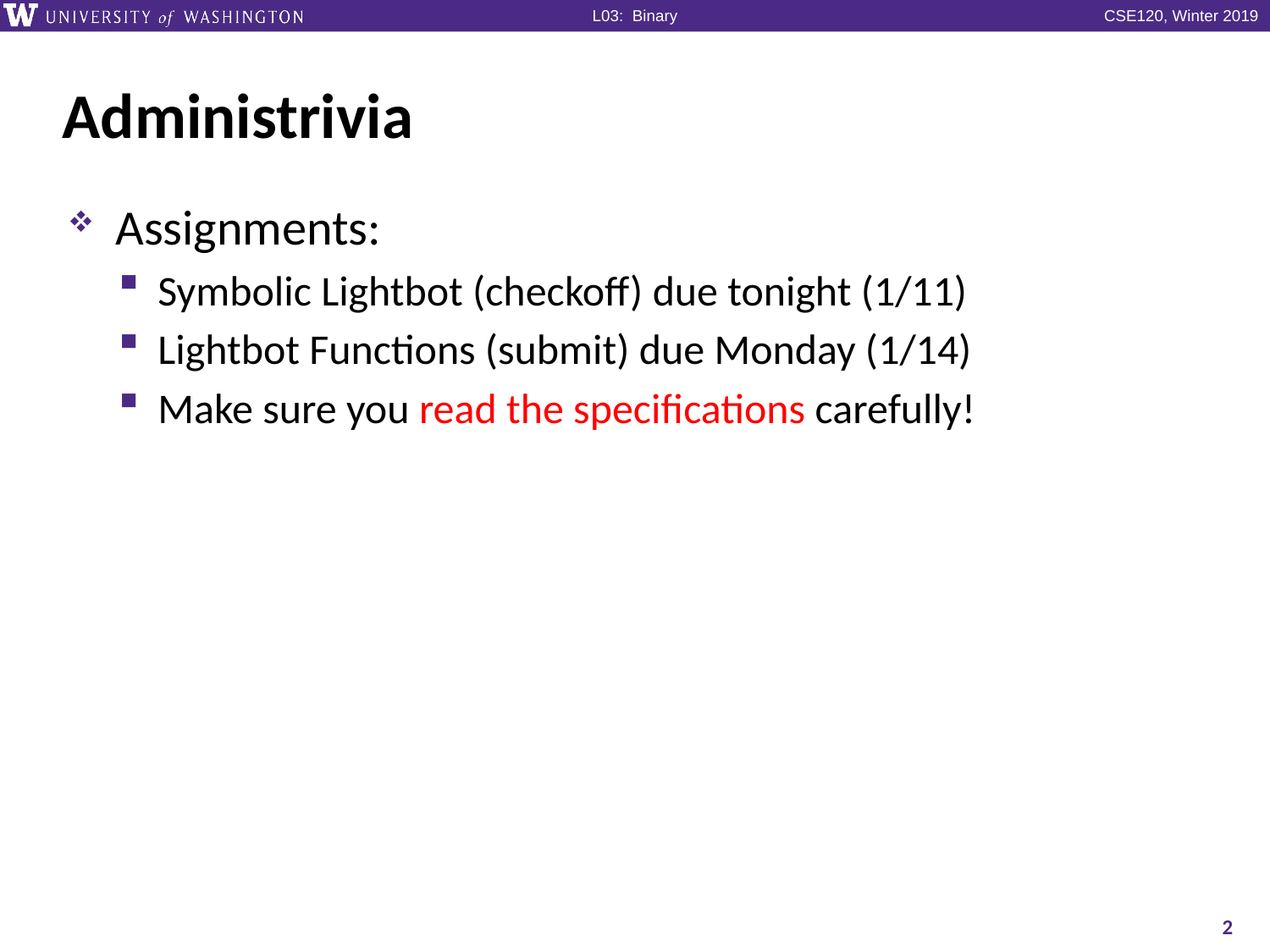

# Administrivia
Assignments:
Symbolic Lightbot (checkoff) due tonight (1/11)
Lightbot Functions (submit) due Monday (1/14)
Make sure you read the specifications carefully!

2